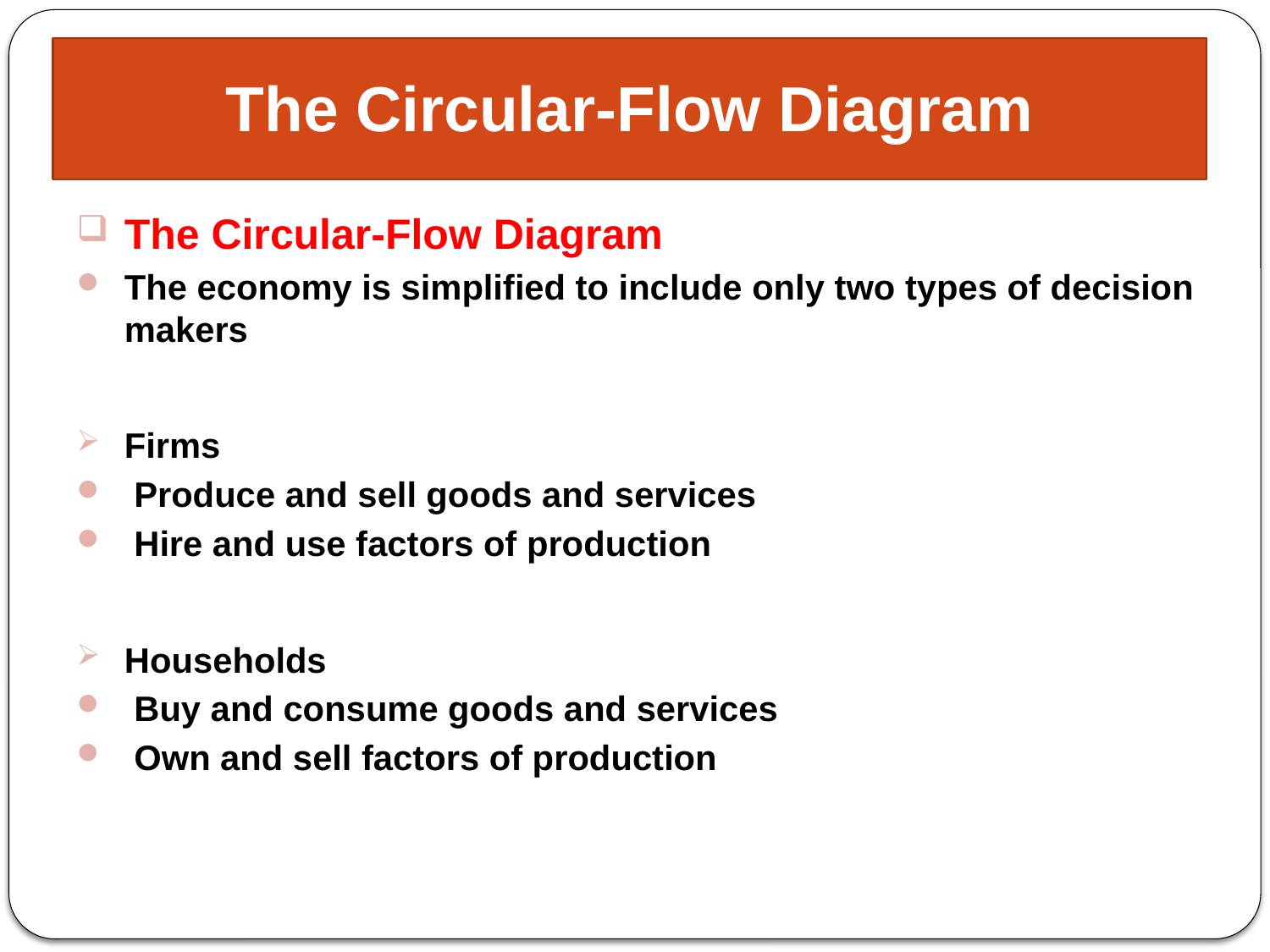

# The Circular-Flow Diagram
The Circular-Flow Diagram
The economy is simplified to include only two types of decision makers

Firms
 Produce and sell goods and services
 Hire and use factors of production

Households
 Buy and consume goods and services
 Own and sell factors of production